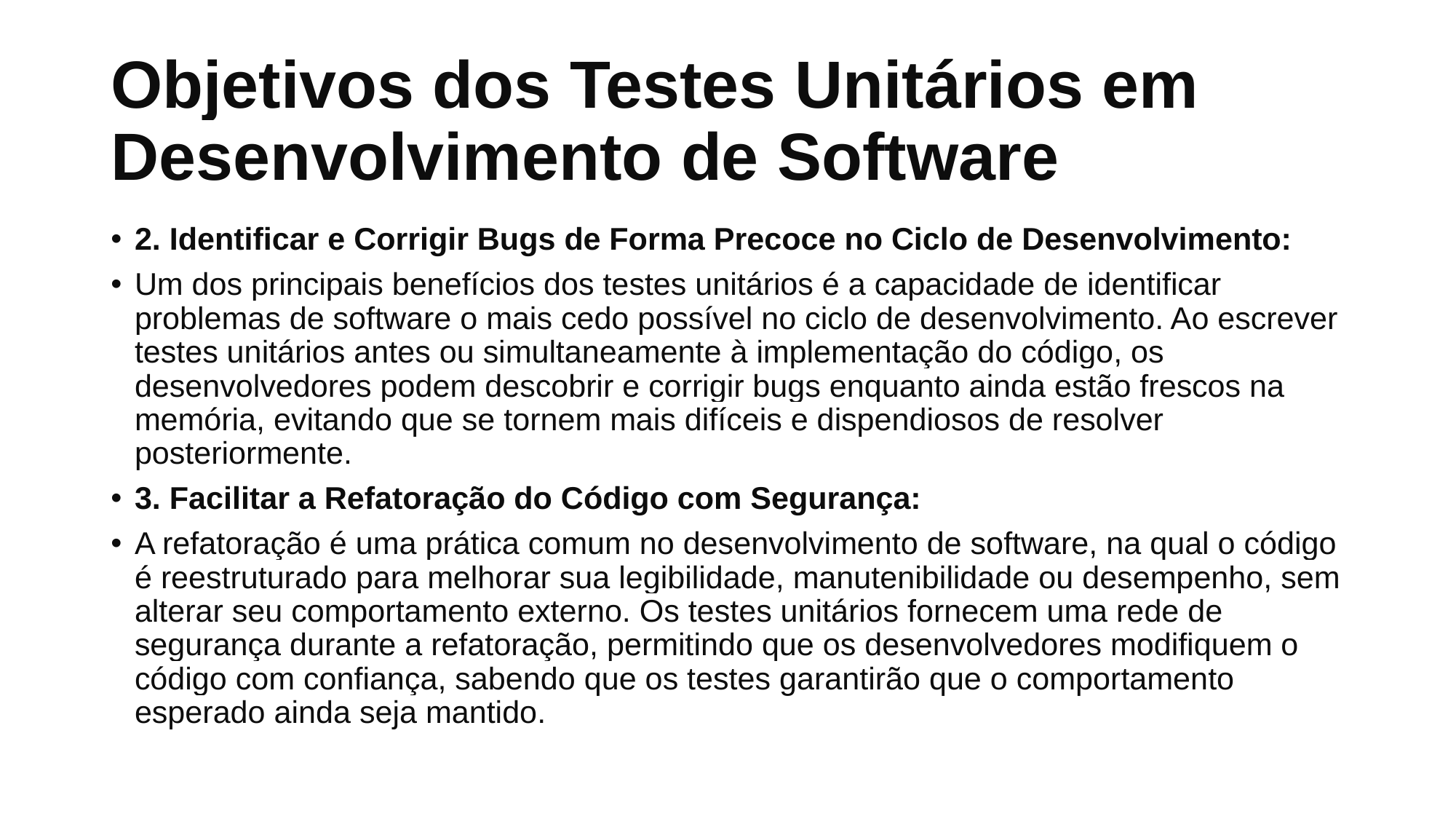

# Objetivos dos Testes Unitários em Desenvolvimento de Software
2. Identificar e Corrigir Bugs de Forma Precoce no Ciclo de Desenvolvimento:
Um dos principais benefícios dos testes unitários é a capacidade de identificar problemas de software o mais cedo possível no ciclo de desenvolvimento. Ao escrever testes unitários antes ou simultaneamente à implementação do código, os desenvolvedores podem descobrir e corrigir bugs enquanto ainda estão frescos na memória, evitando que se tornem mais difíceis e dispendiosos de resolver posteriormente.
3. Facilitar a Refatoração do Código com Segurança:
A refatoração é uma prática comum no desenvolvimento de software, na qual o código é reestruturado para melhorar sua legibilidade, manutenibilidade ou desempenho, sem alterar seu comportamento externo. Os testes unitários fornecem uma rede de segurança durante a refatoração, permitindo que os desenvolvedores modifiquem o código com confiança, sabendo que os testes garantirão que o comportamento esperado ainda seja mantido.